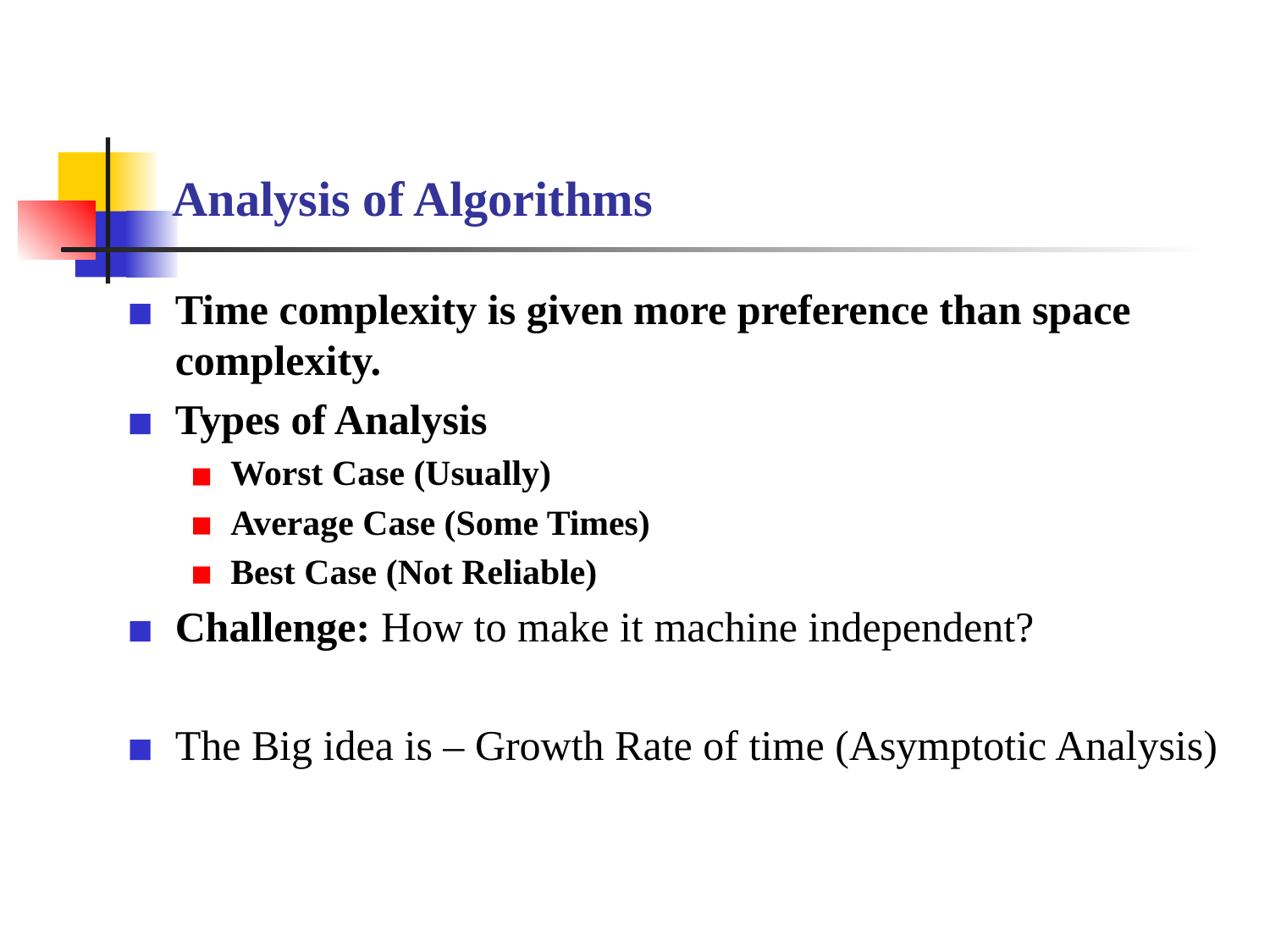

# Analysis of Algorithms
Time complexity is given more preference than space complexity.
Types of Analysis
Worst Case (Usually)
Average Case (Some Times)
Best Case (Not Reliable)
Challenge: How to make it machine independent?

The Big idea is – Growth Rate of time (Asymptotic Analysis)